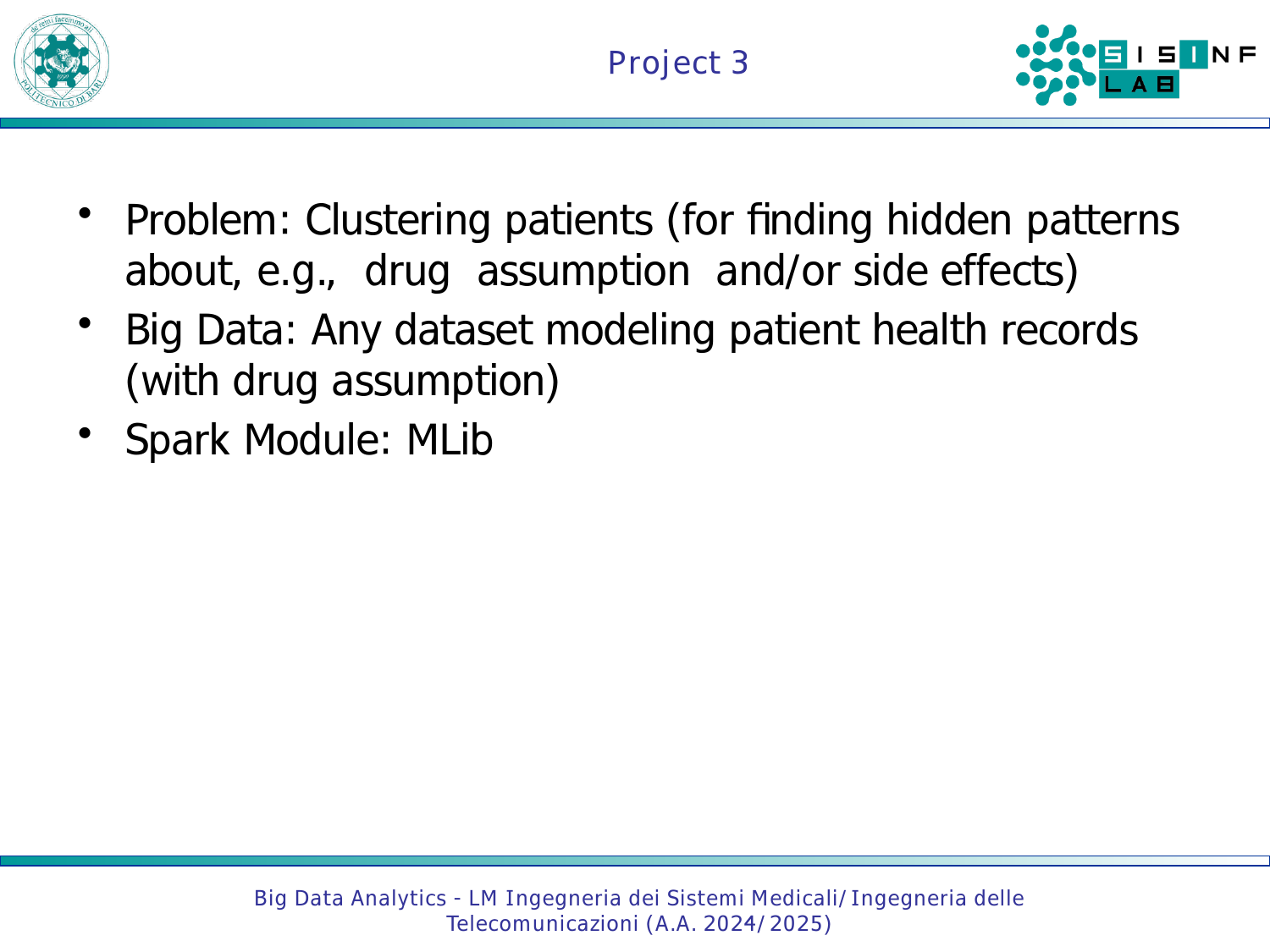

# Project 3
Problem: Clustering patients (for finding hidden patterns about, e.g.,  drug  assumption  and/or side effects)
Big Data: Any dataset modeling patient health records (with drug assumption)
Spark Module: MLib

Big Data Analytics - LM Ingegneria dei Sistemi Medicali/Ingegneria delle Telecomunicazioni (A.A. 2024/2025)